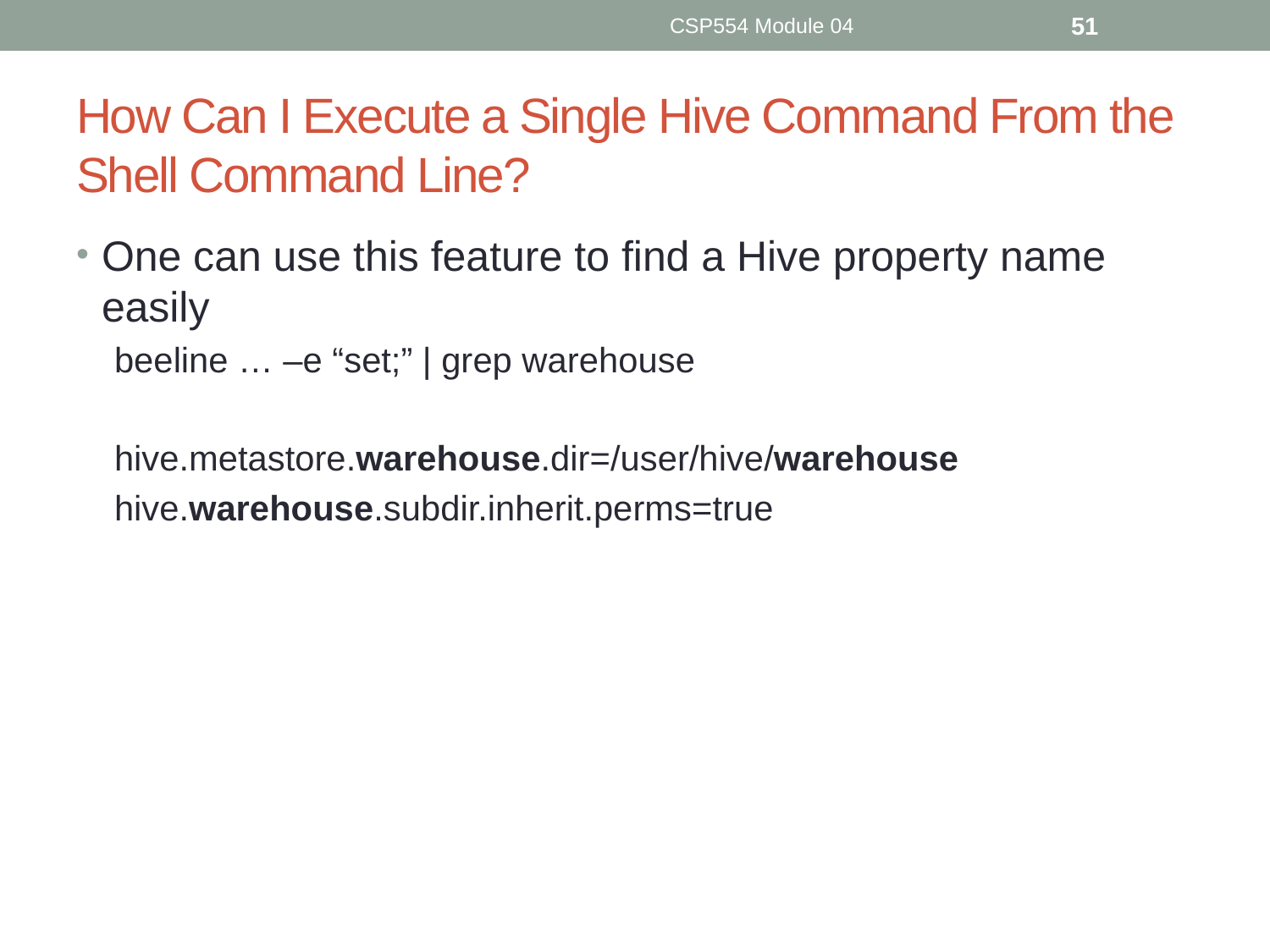

CSP554 Module 04
51
# How Can I Execute a Single Hive Command From the Shell Command Line?
One can use this feature to find a Hive property name easily
beeline … –e “set;” | grep warehouse

hive.metastore.warehouse.dir=/user/hive/warehouse
hive.warehouse.subdir.inherit.perms=true